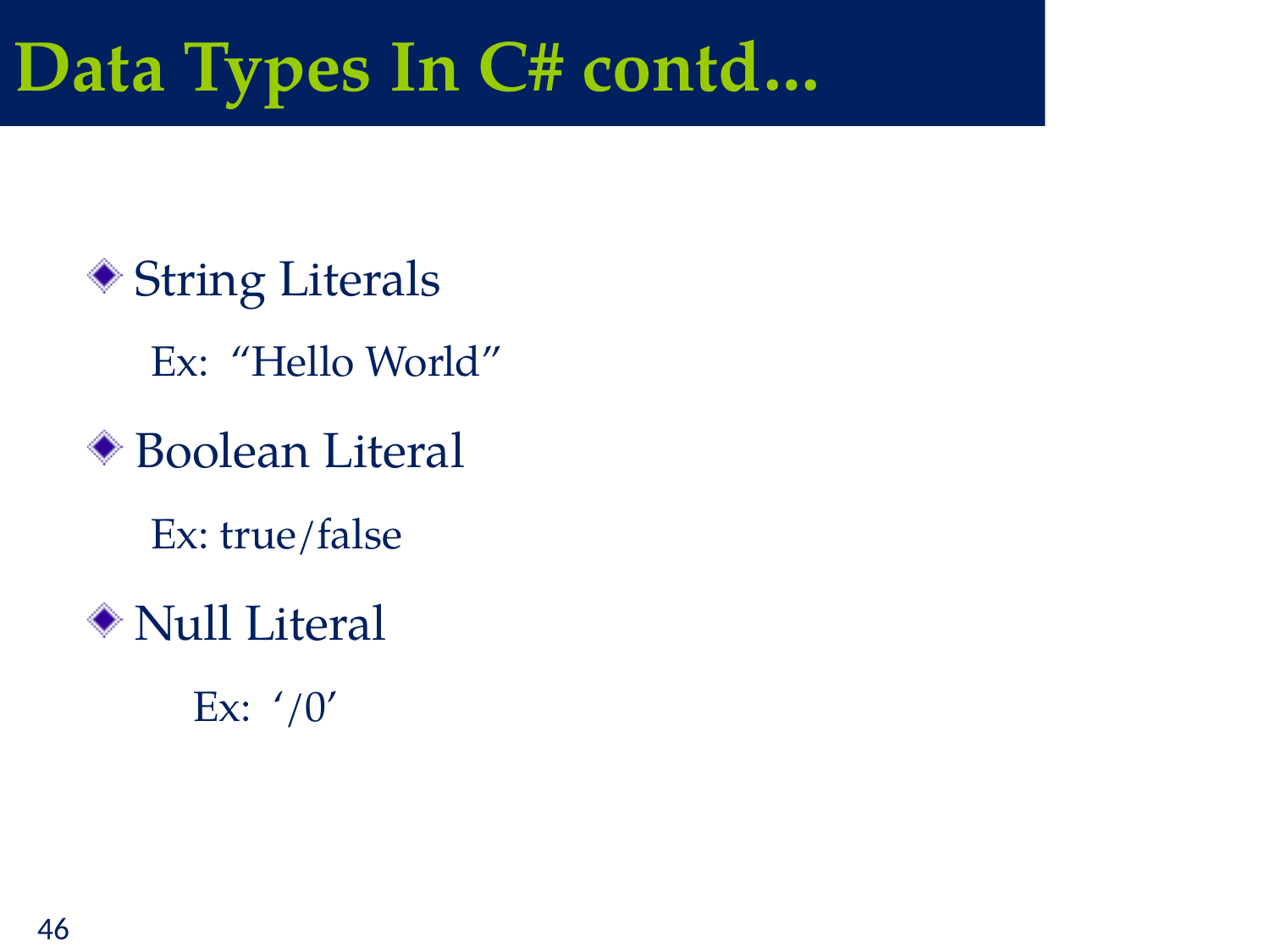

# Data Types In C# contd…
String Literals
Ex:  “Hello World”
Boolean Literal
Ex: true/false
Null Literal
    Ex:  ‘/0’
46